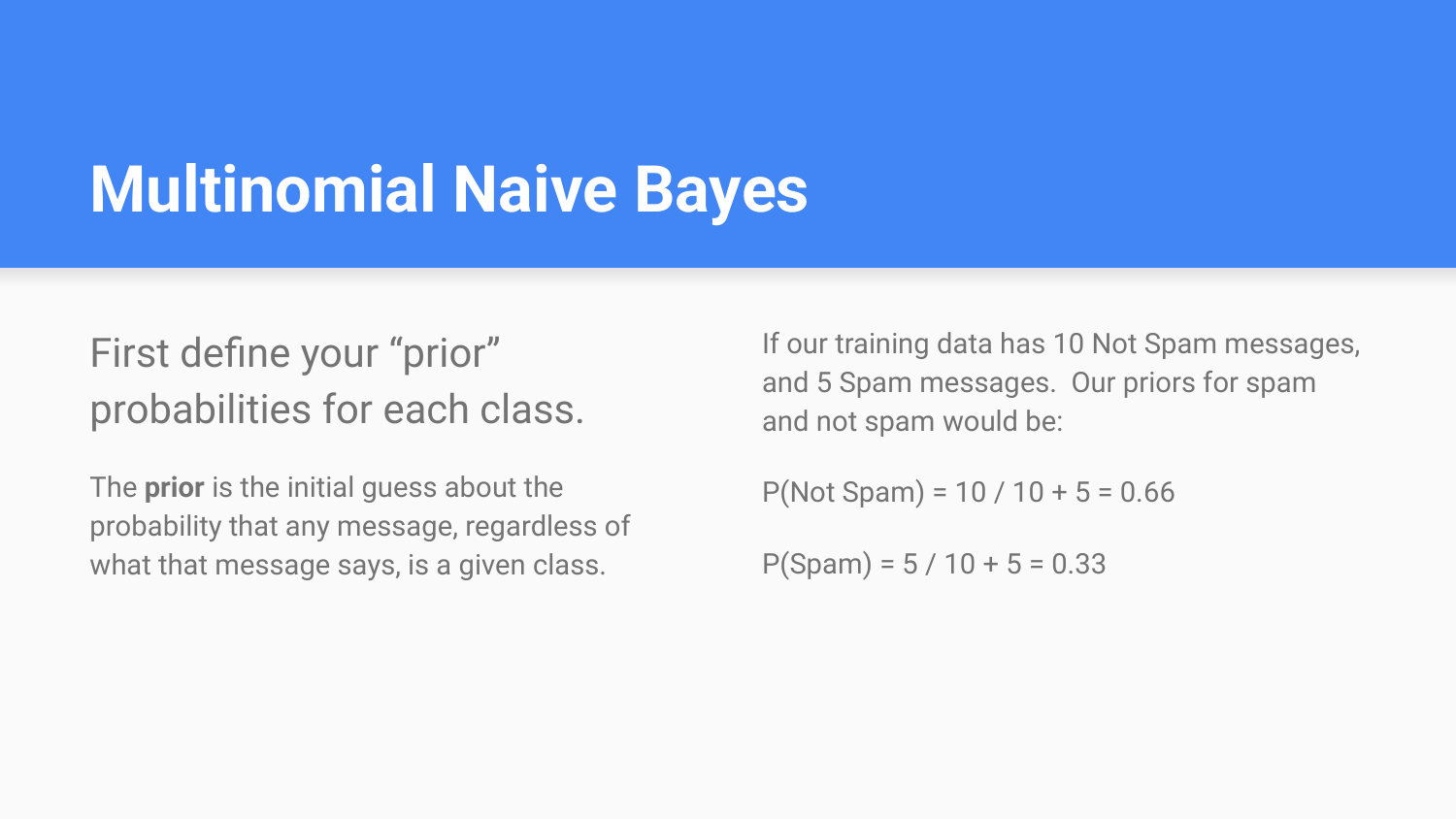

# Multinomial Naive Bayes
First define your “prior” probabilities for each class.
The prior is the initial guess about the probability that any message, regardless of what that message says, is a given class.
If our training data has 10 Not Spam messages, and 5 Spam messages.  Our priors for spam and not spam would be:
P(Not Spam) = 10 / 10 + 5 = 0.66
P(Spam) = 5 / 10 + 5 = 0.33